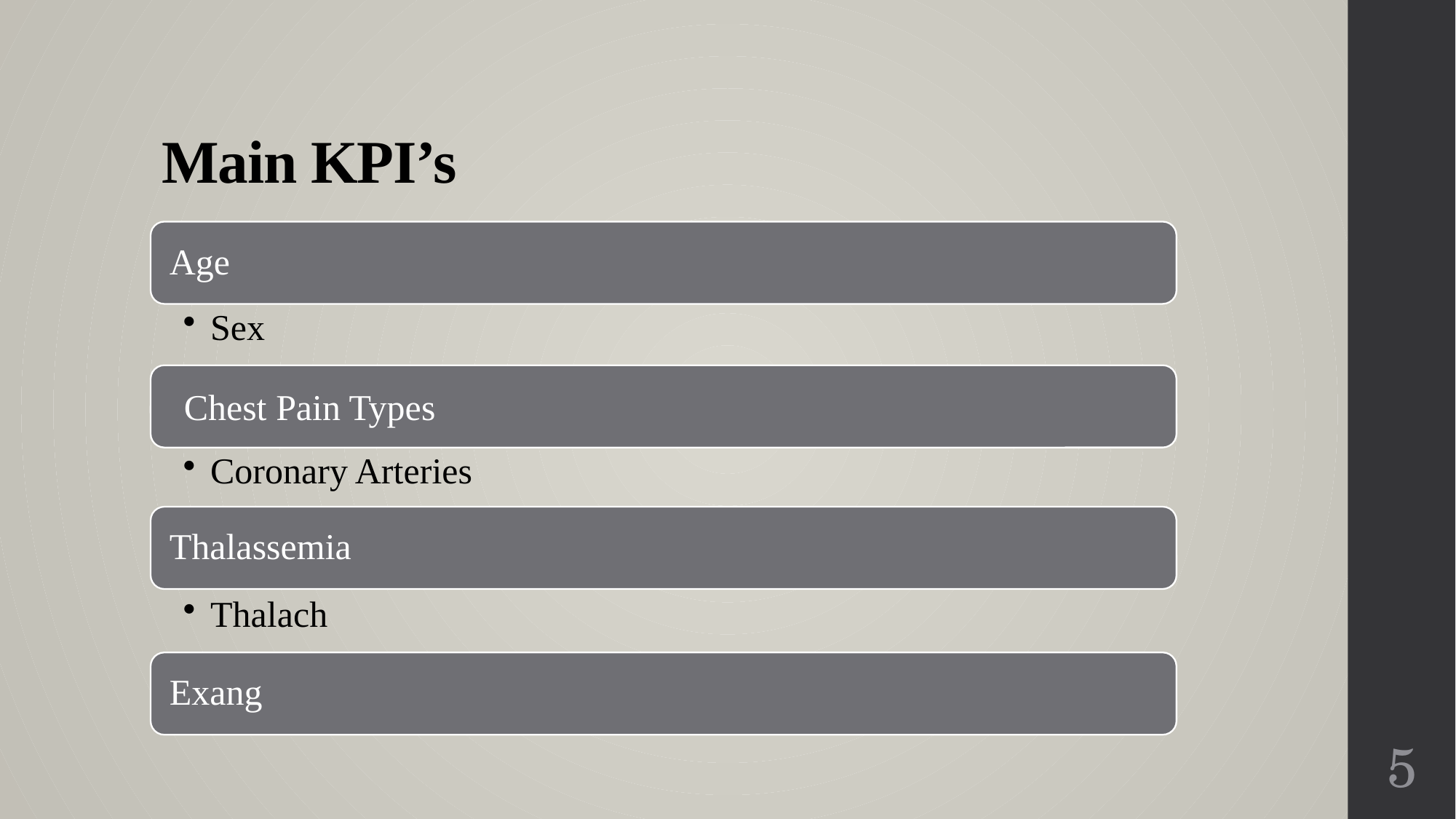

# Main KPI’s
Age
Sex
 Chest Pain Types
Coronary Arteries
Thalassemia
Thalach
Exang
5